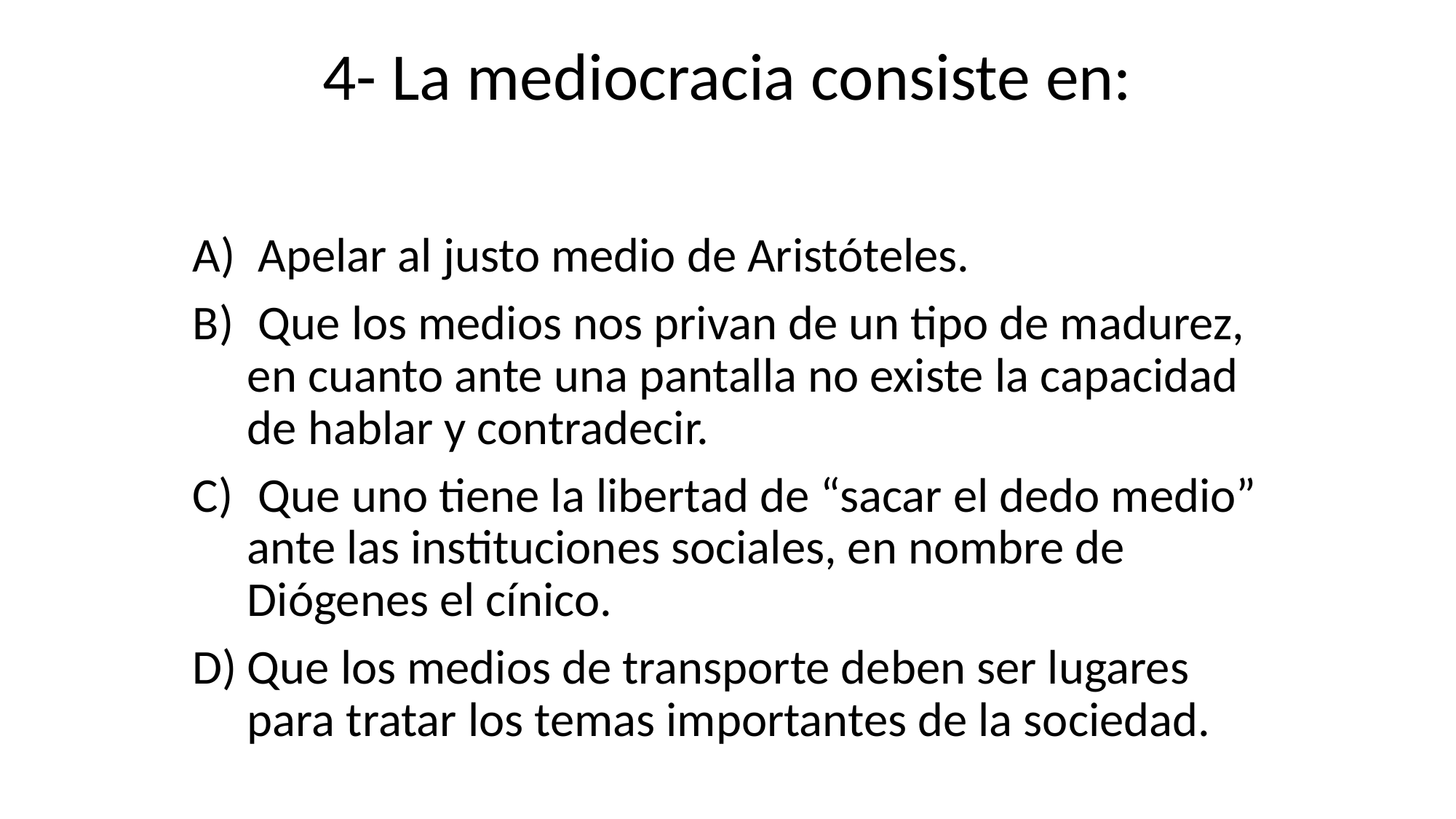

# 4- La mediocracia consiste en:
 Apelar al justo medio de Aristóteles.
 Que los medios nos privan de un tipo de madurez, en cuanto ante una pantalla no existe la capacidad de hablar y contradecir.
 Que uno tiene la libertad de “sacar el dedo medio” ante las instituciones sociales, en nombre de Diógenes el cínico.
Que los medios de transporte deben ser lugares para tratar los temas importantes de la sociedad.